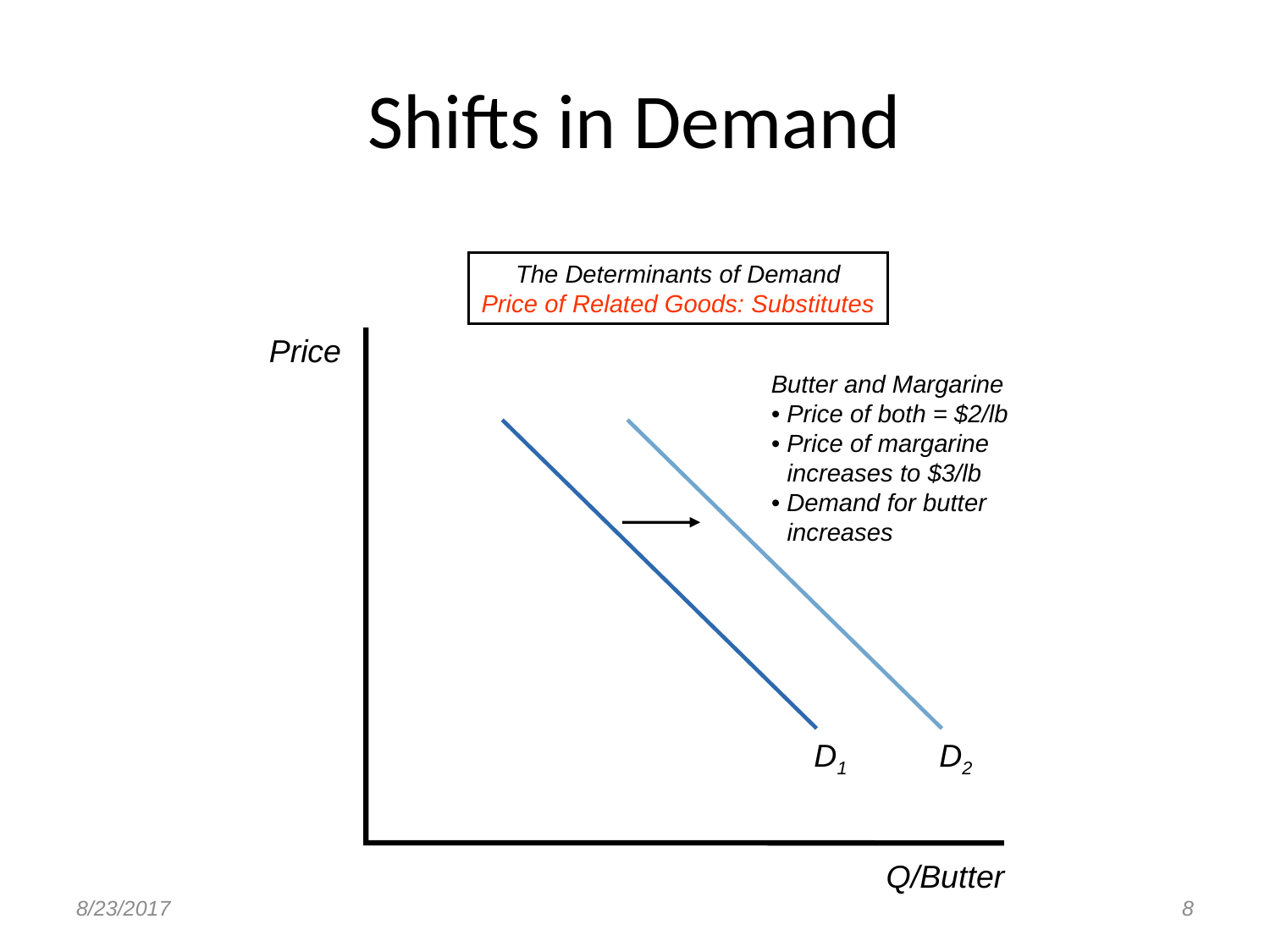

# Shifts in Demand
The Determinants of Demand
Price of Related Goods: Substitutes
Price

Butter and Margarine
• Price of both = $2/lb
• Price of margarine increases to $3/lb
• Demand for butter increases

D2

D1

Q/Butter
8/23/2017
8